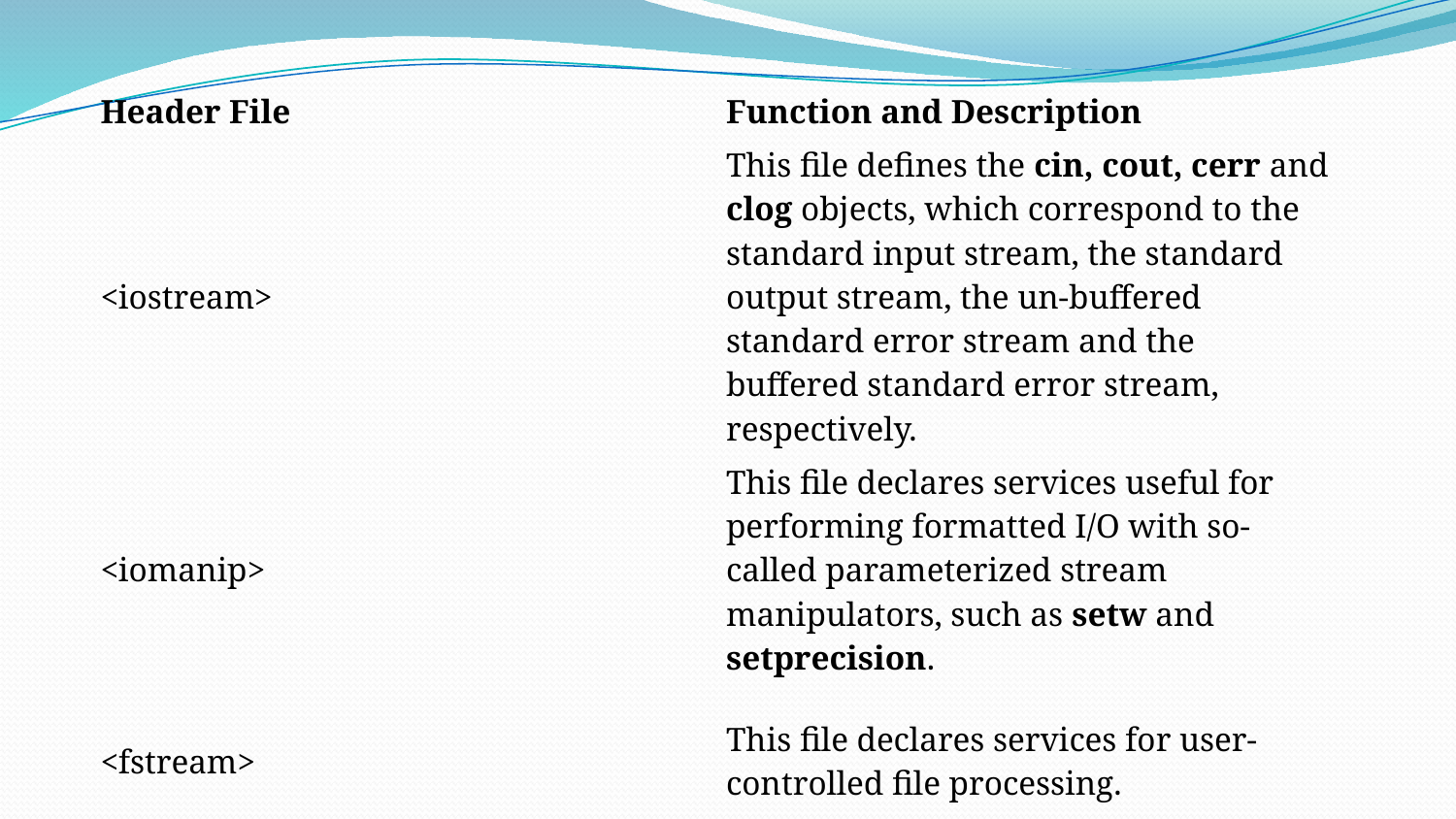

| Header File | Function and Description |
| --- | --- |
| <iostream> | This file defines the cin, cout, cerr and clog objects, which correspond to the standard input stream, the standard output stream, the un-buffered standard error stream and the buffered standard error stream, respectively. |
| <iomanip> | This file declares services useful for performing formatted I/O with so-called parameterized stream manipulators, such as setw and setprecision. |
| <fstream> | This file declares services for user-controlled file processing. |